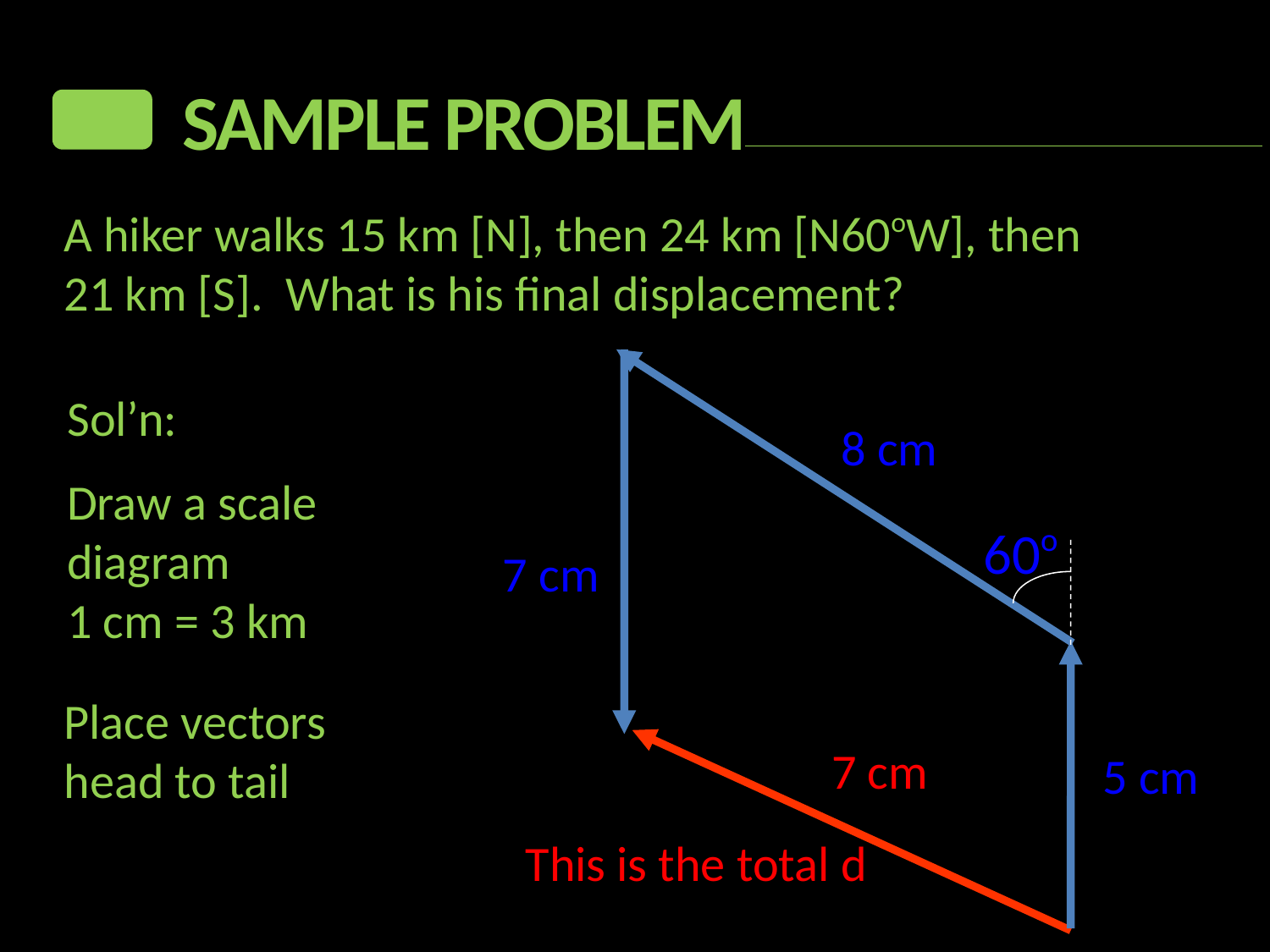

Sample Problem

A hiker walks 15 km [N], then 24 km [N60oW], then
21 km [S].  What is his final displacement?

7 cm

8 cm
60o

Sol’n:
Draw a scale
diagram
1 cm = 3 km

5 cm
Place vectors head to tail

7 cm
This is the total d